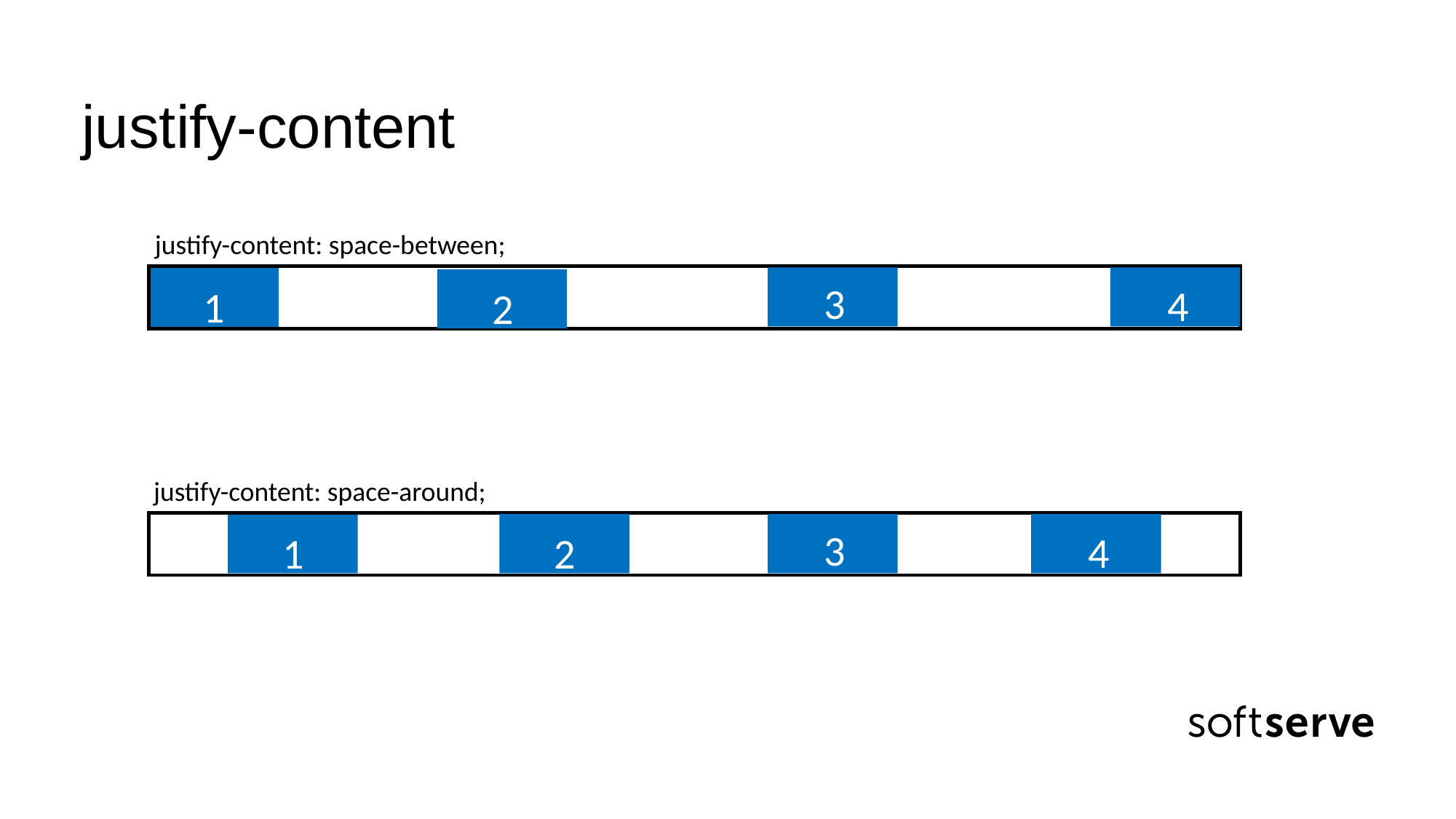

# justify-content
justify-content: space-between;

3
4
1
2
justify-content: space-around;

3
4
1
2